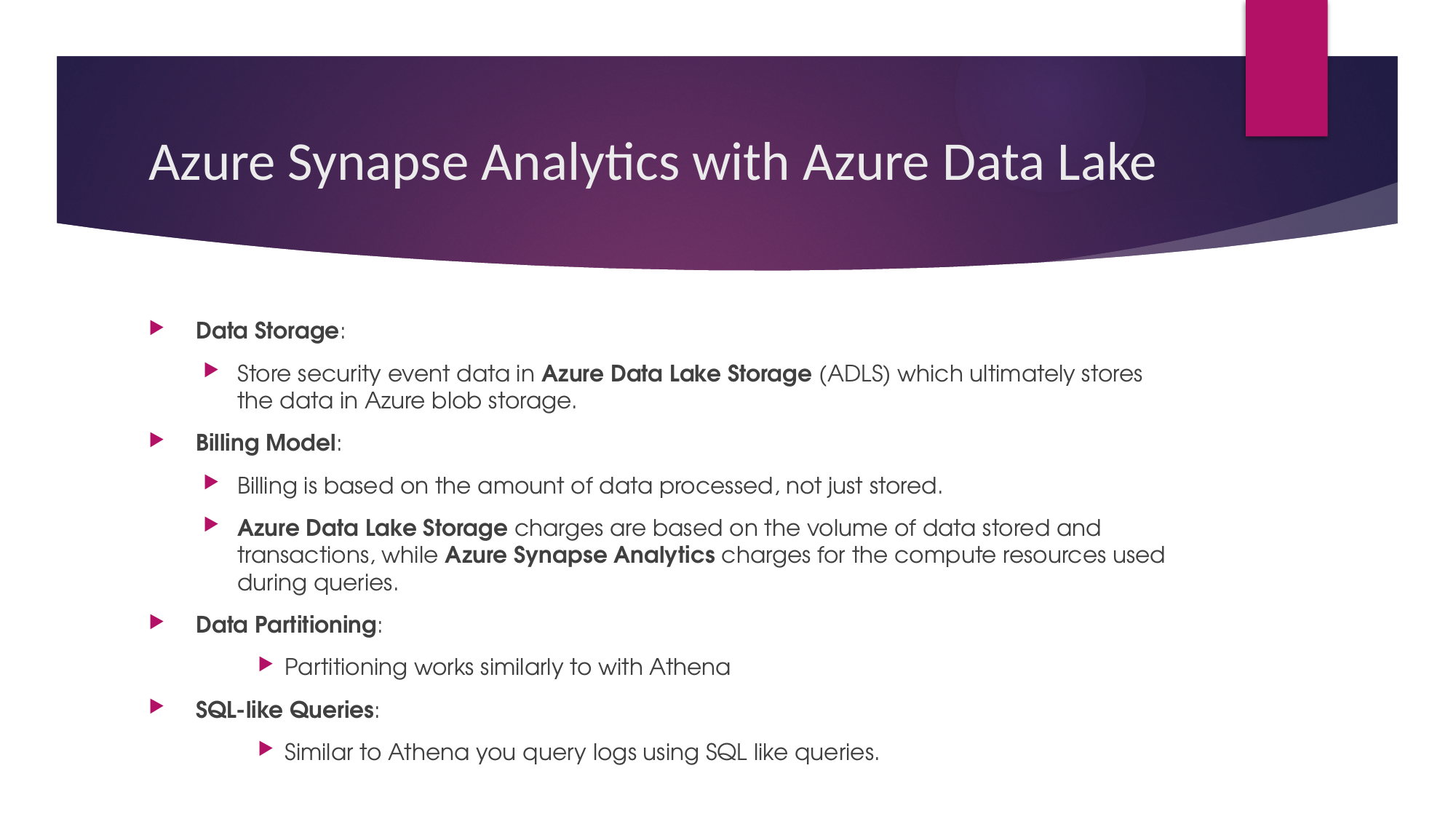

# Azure Synapse Analytics with Azure Data Lake
 Data Storage:
Store security event data in Azure Data Lake Storage (ADLS) which ultimately stores the data in Azure blob storage.
 Billing Model:
Billing is based on the amount of data processed, not just stored.
Azure Data Lake Storage charges are based on the volume of data stored and transactions, while Azure Synapse Analytics charges for the compute resources used during queries.
 Data Partitioning:
Partitioning works similarly to with Athena
 SQL-like Queries:
Similar to Athena you query logs using SQL like queries.